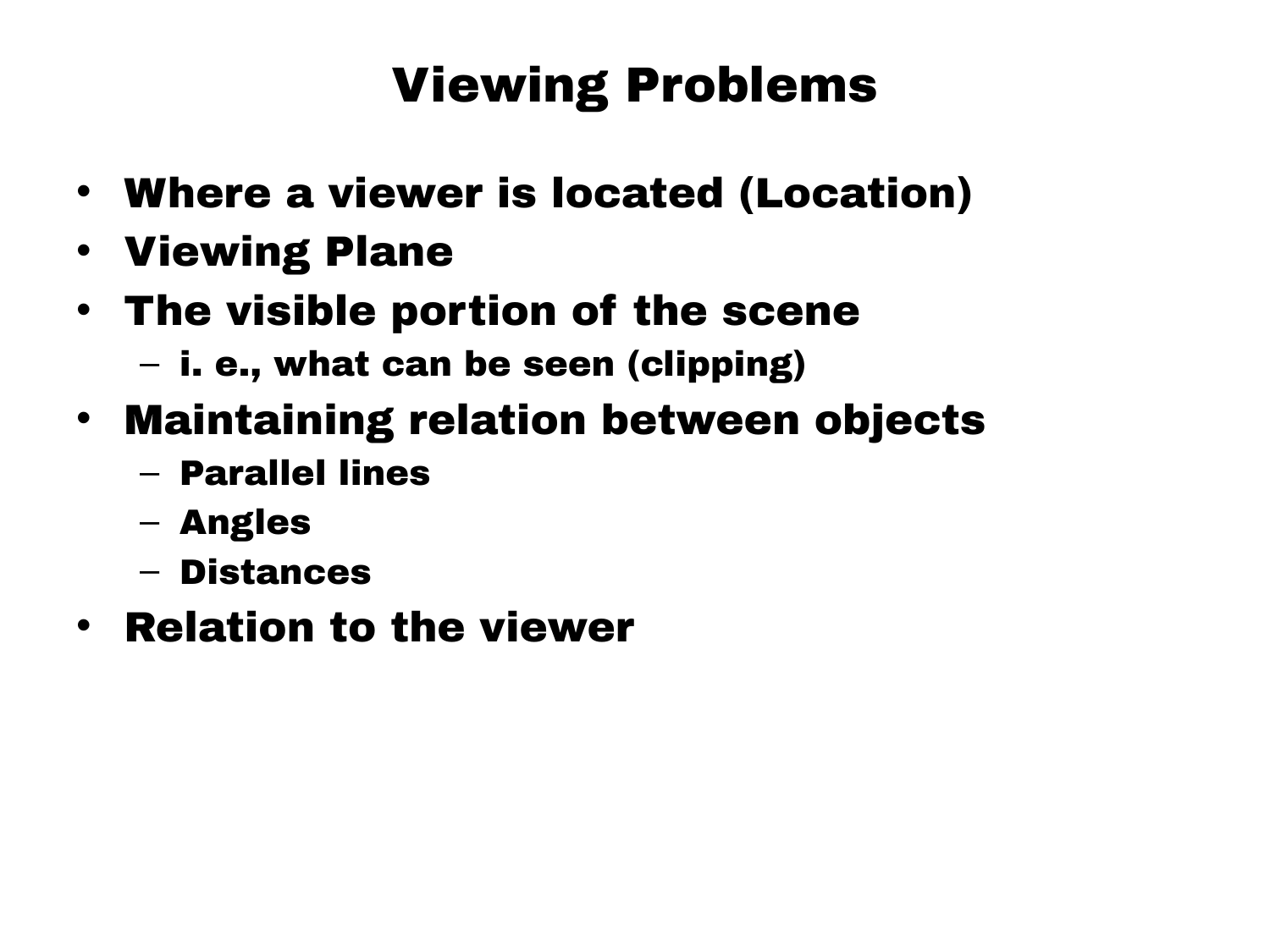

# Viewing Problems
Where a viewer is located (Location)
Viewing Plane
The visible portion of the scene
i. e., what can be seen (clipping)
Maintaining relation between objects
Parallel lines
Angles
Distances
Relation to the viewer